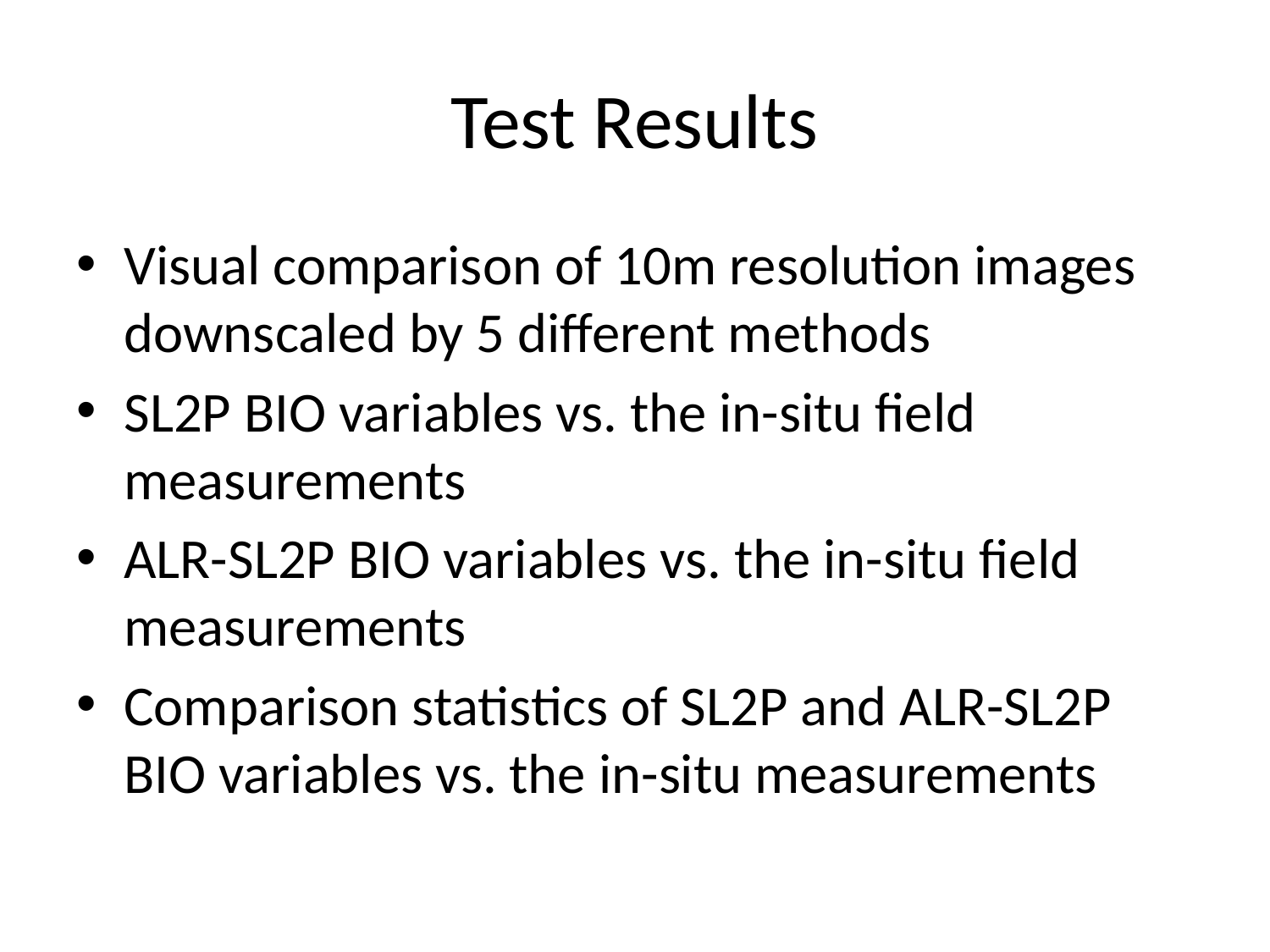

# Test Results
Visual comparison of 10m resolution images downscaled by 5 different methods
SL2P BIO variables vs. the in-situ field measurements
ALR-SL2P BIO variables vs. the in-situ field measurements
Comparison statistics of SL2P and ALR-SL2P BIO variables vs. the in-situ measurements